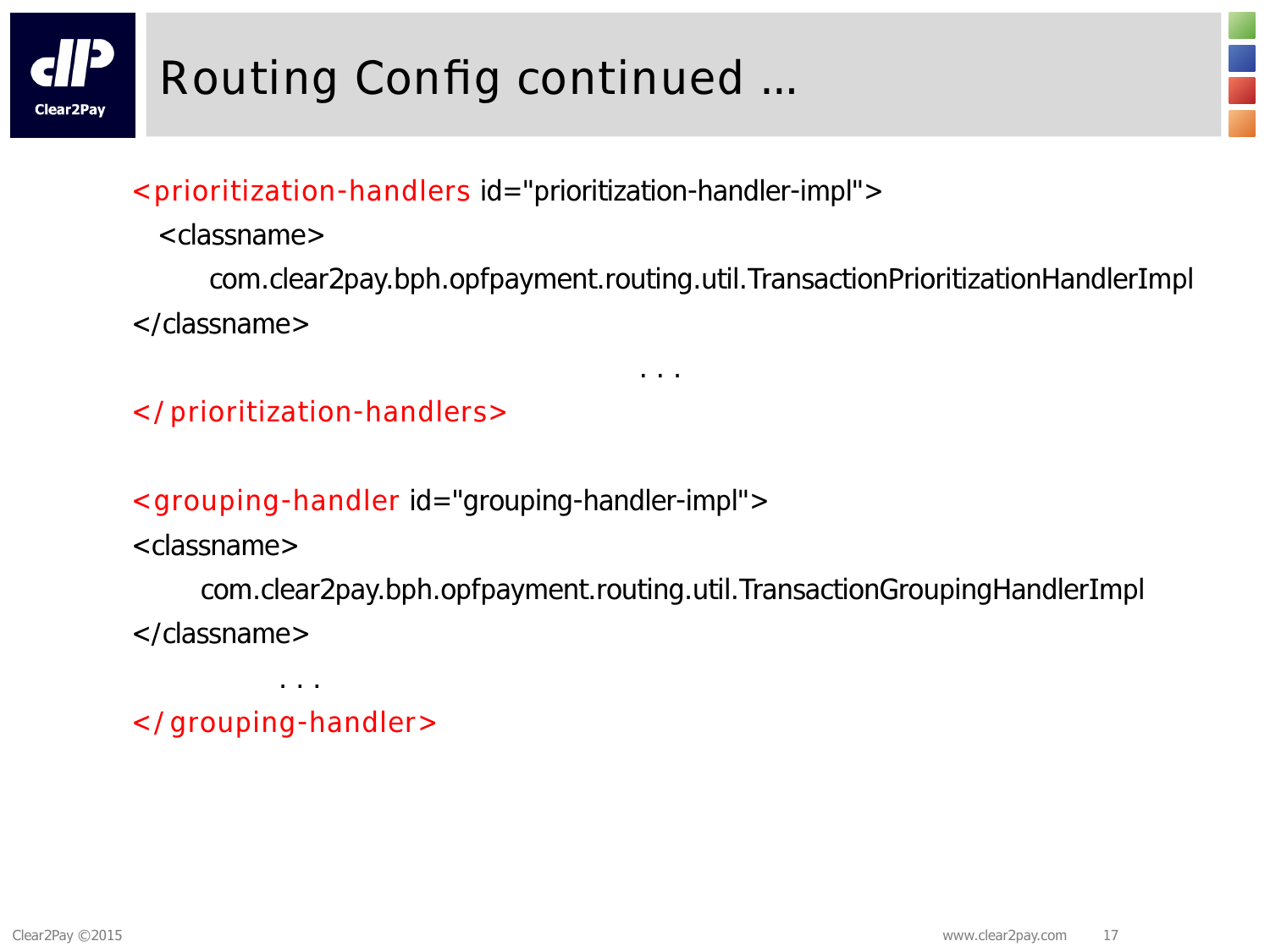

# Routing Config continued …
<prioritization-handlers id="prioritization-handler-impl">
   <classname>
         com.clear2pay.bph.opfpayment.routing.util.TransactionPrioritizationHandlerImpl
</classname>
				. . .
</prioritization-handlers>

<grouping-handler id="grouping-handler-impl">
<classname>
        com.clear2pay.bph.opfpayment.routing.util.TransactionGroupingHandlerImpl
</classname>
                 . . .
</grouping-handler>